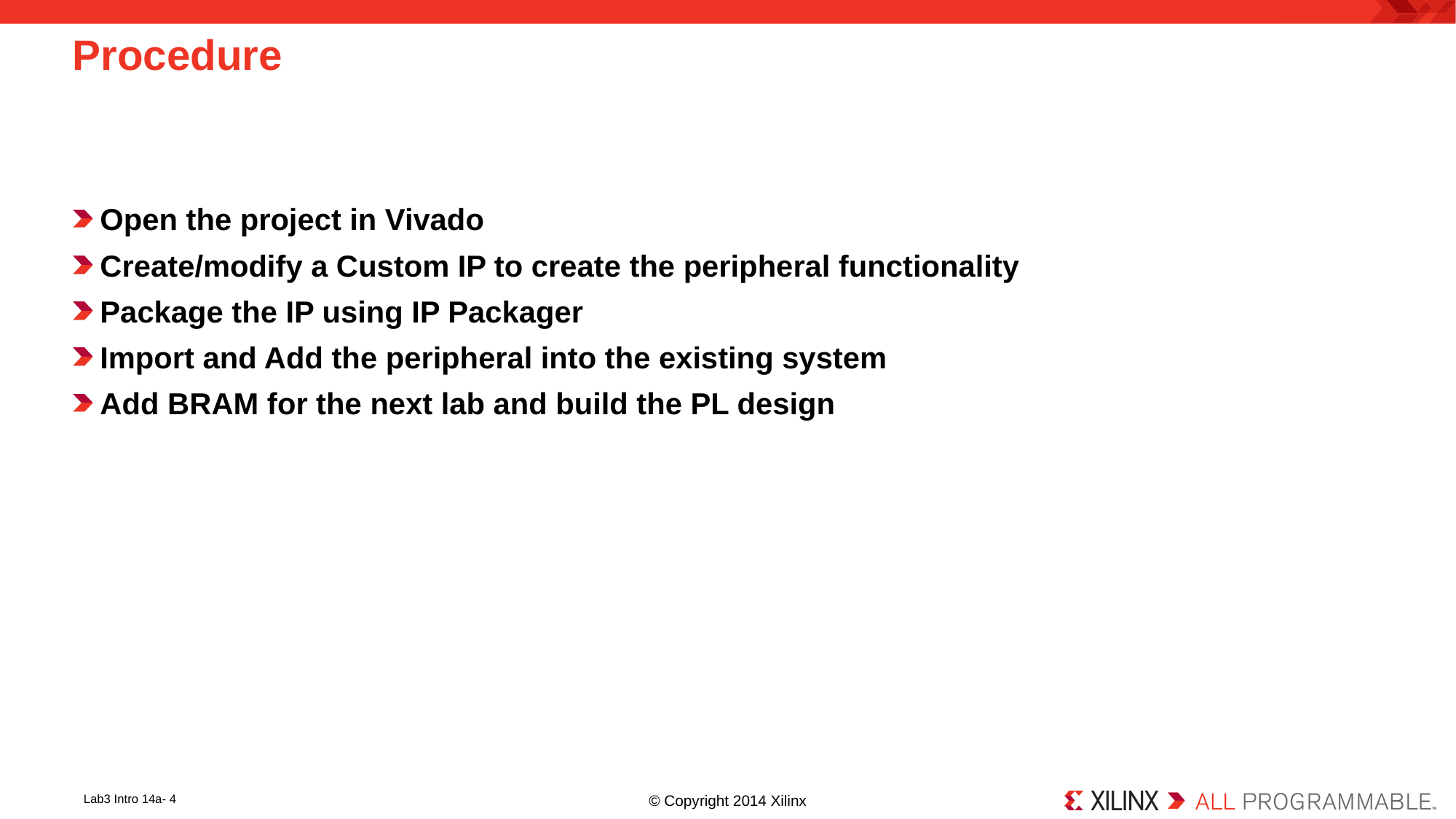

# Procedure
Open the project in Vivado
Create/modify a Custom IP to create the peripheral functionality
Package the IP using IP Packager
Import and Add the peripheral into the existing system
Add BRAM for the next lab and build the PL design
Lab3 Intro 14a- 4
© Copyright 2014 Xilinx